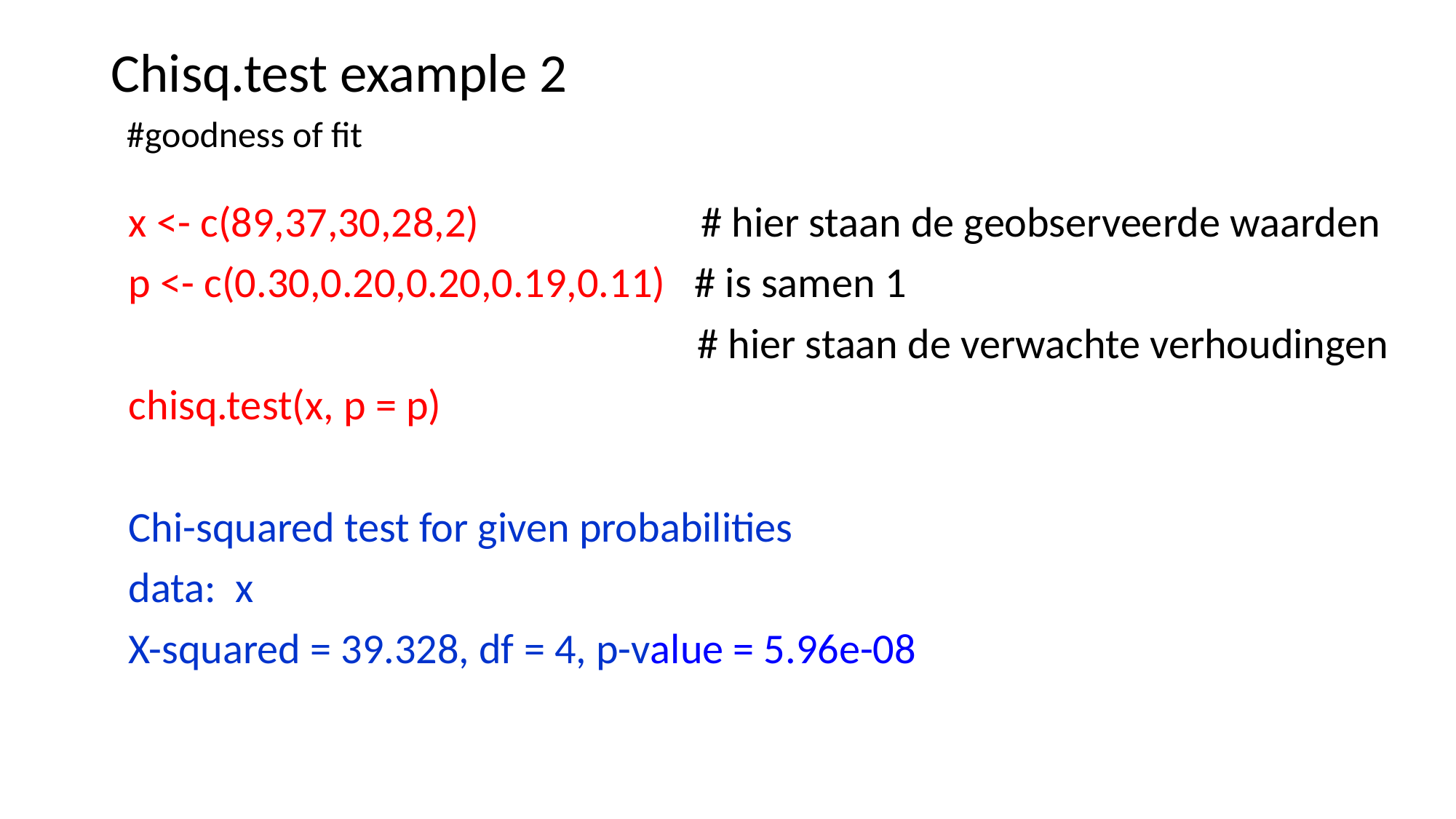

# Chisq.test example 2
#goodness of fit
 x <- c(89,37,30,28,2)                       # hier staan de geobserveerde waarden
 p <- c(0.30,0.20,0.20,0.19,0.11)   # is samen 1
                                                            # hier staan de verwachte verhoudingen
 chisq.test(x, p = p)

 Chi-squared test for given probabilities
 data:  x
 X-squared = 39.328, df = 4, p-value = 5.96e-08